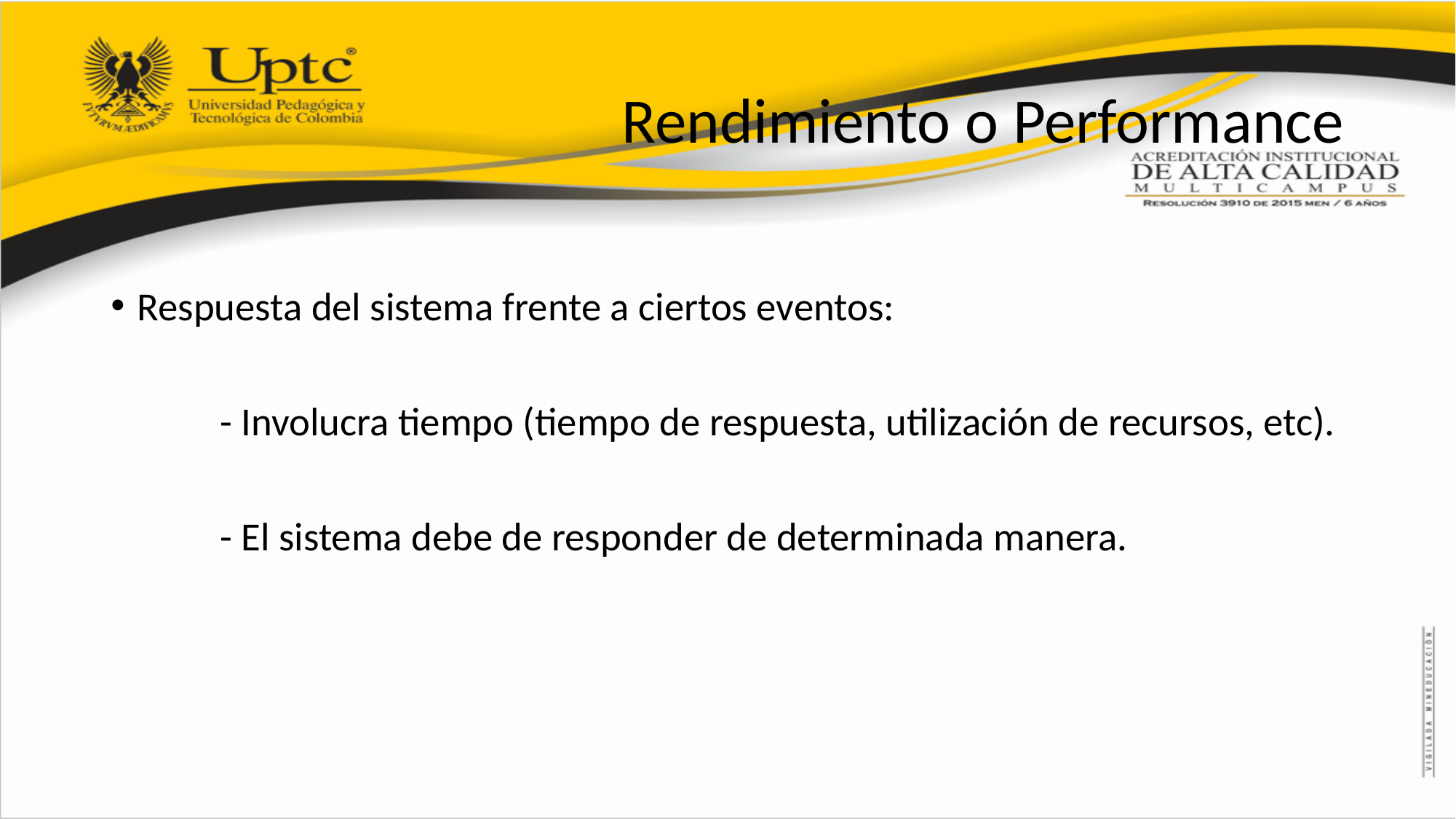

# Rendimiento o Performance

Respuesta del sistema frente a ciertos eventos:

	- Involucra tiempo (tiempo de respuesta, utilización de recursos, etc).

	- El sistema debe de responder de determinada manera.